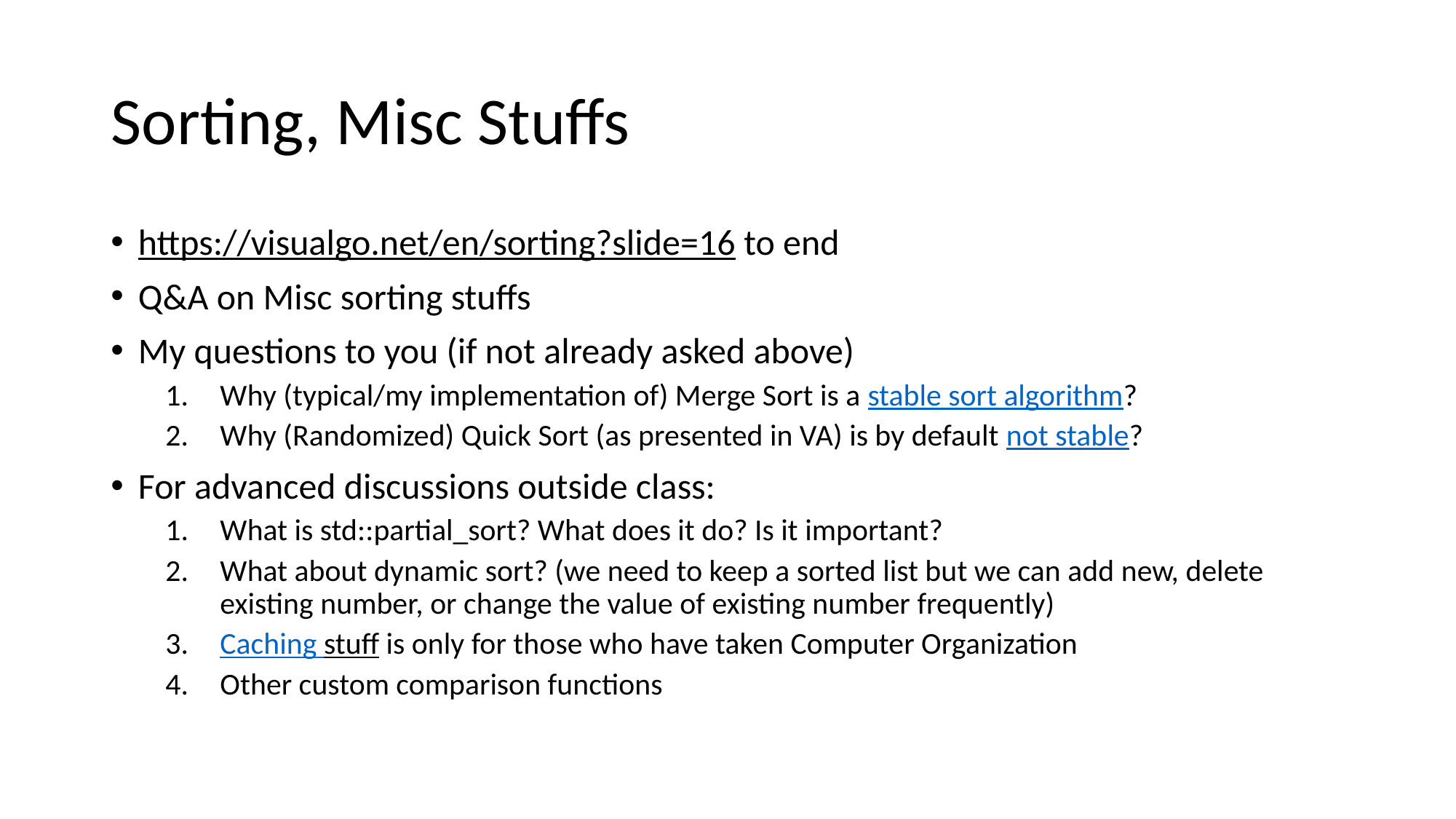

# Sorting, Misc Stuffs
https://visualgo.net/en/sorting?slide=16 to end
Q&A on Misc sorting stuffs
My questions to you (if not already asked above)
Why (typical/my implementation of) Merge Sort is a stable sort algorithm?
Why (Randomized) Quick Sort (as presented in VA) is by default not stable?
For advanced discussions outside class:
What is std::partial_sort? What does it do? Is it important?
What about dynamic sort? (we need to keep a sorted list but we can add new, delete existing number, or change the value of existing number frequently)
Caching stuff is only for those who have taken Computer Organization
Other custom comparison functions